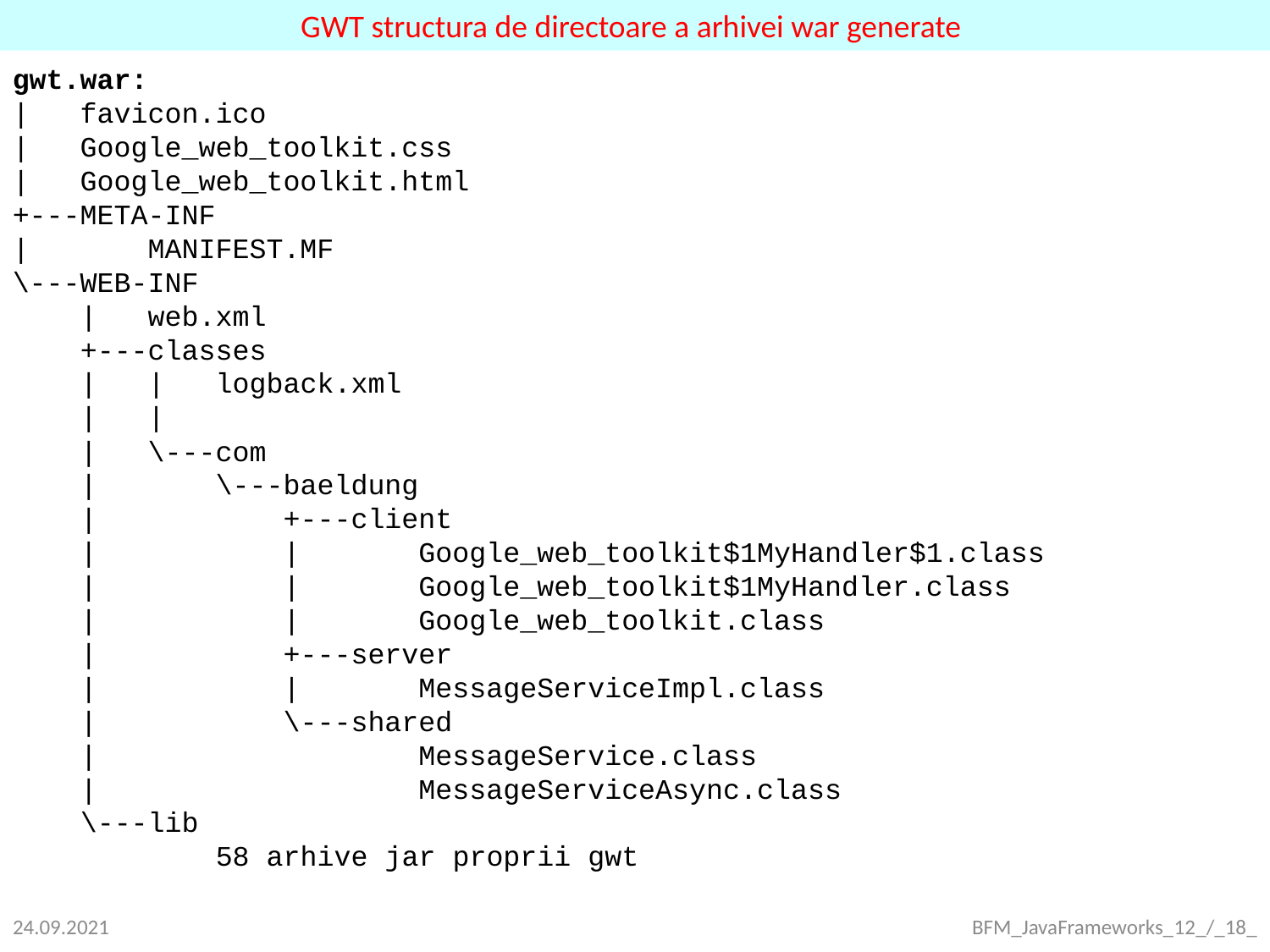

GWT structura de directoare a arhivei war generate
gwt.war:
|   favicon.ico
|   Google_web_toolkit.css
|   Google_web_toolkit.html
+---META-INF
|       MANIFEST.MF
\---WEB-INF
    |   web.xml
    +---classes
    |   |   logback.xml
    |   |
    |   \---com
    |       \---baeldung
    |           +---client
    |           |       Google_web_toolkit$1MyHandler$1.class
    |           |       Google_web_toolkit$1MyHandler.class
    |           |       Google_web_toolkit.class
    |           +---server
    |           |       MessageServiceImpl.class
    |           \---shared
    |                   MessageService.class
    |                   MessageServiceAsync.class
    \---lib
            58 arhive jar proprii gwt

24.09.2021
BFM_JavaFrameworks_12_/_18_